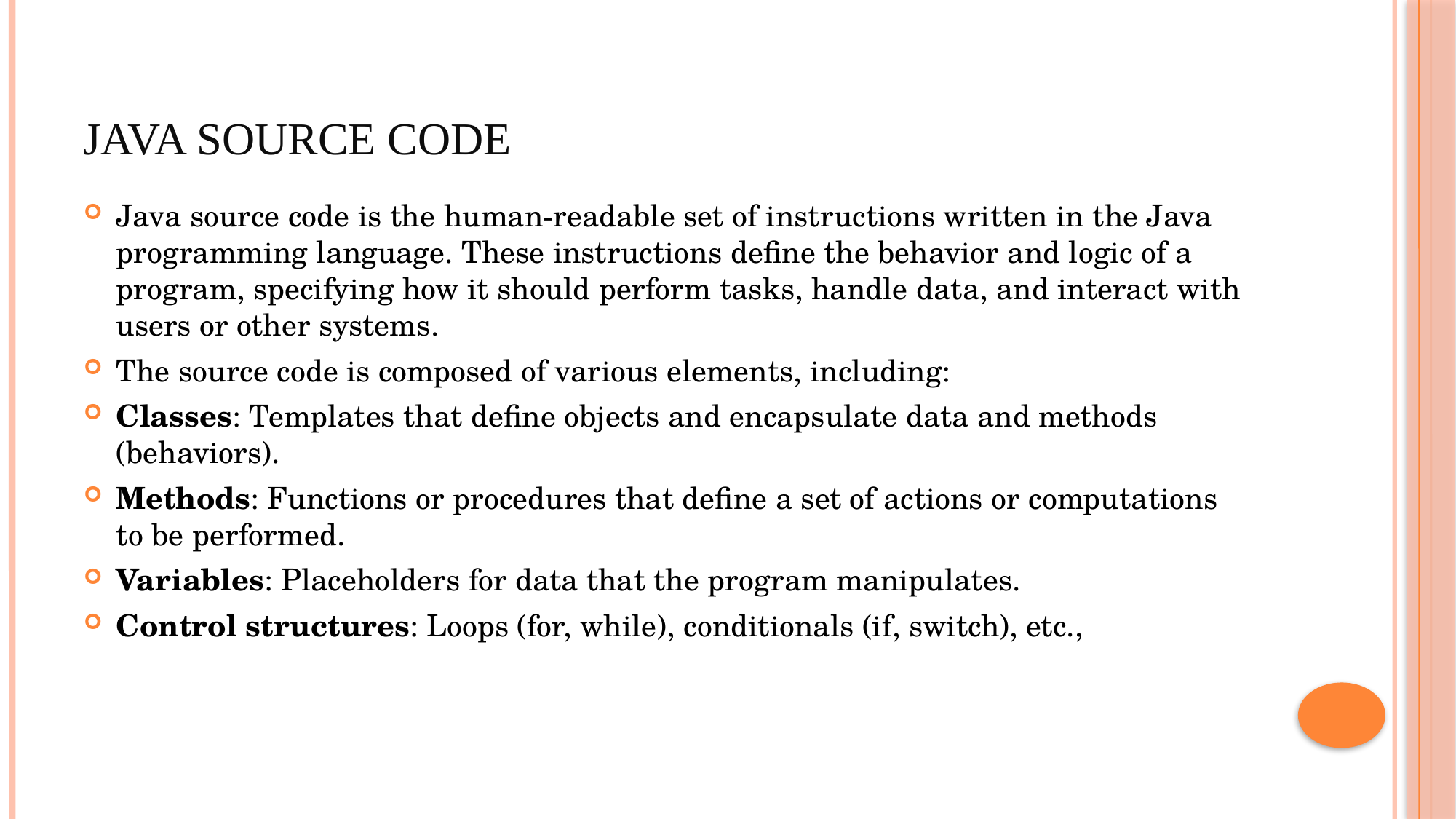

# JAVA SOURCE CODE
Java source code is the human-readable set of instructions written in the Java programming language. These instructions define the behavior and logic of a program, specifying how it should perform tasks, handle data, and interact with users or other systems.
The source code is composed of various elements, including:
Classes: Templates that define objects and encapsulate data and methods (behaviors).
Methods: Functions or procedures that define a set of actions or computations to be performed.
Variables: Placeholders for data that the program manipulates.
Control structures: Loops (for, while), conditionals (if, switch), etc.,